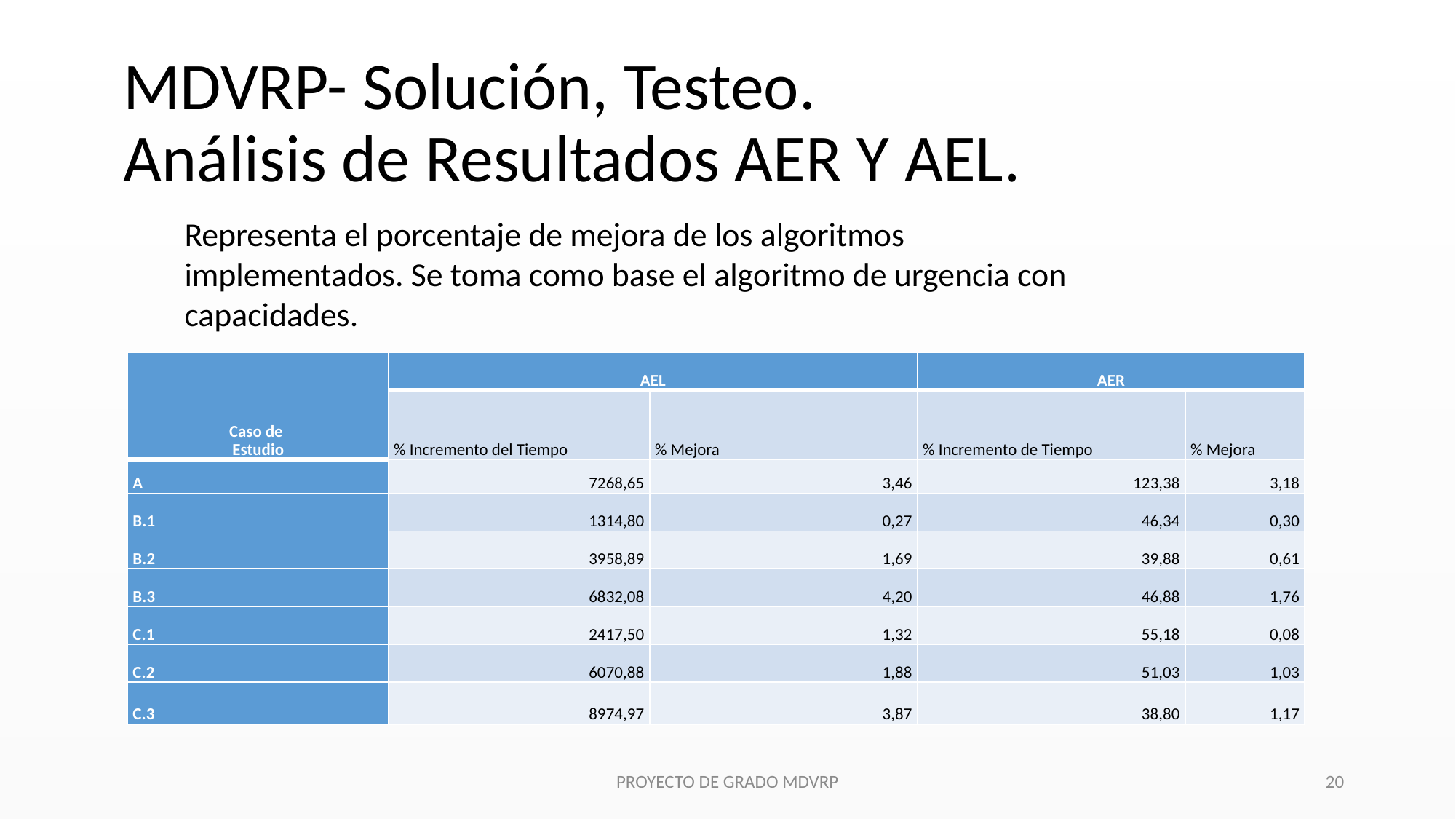

# MDVRP- Solución, Testeo. Análisis de Resultados AER Y AEL.
Representa el porcentaje de mejora de los algoritmos implementados. Se toma como base el algoritmo de urgencia con capacidades.
| Caso de Estudio | AEL |  | AER |  |
| --- | --- | --- | --- | --- |
|  | % Incremento del Tiempo | % Mejora | % Incremento de Tiempo | % Mejora |
| A | 7268,65 | 3,46 | 123,38 | 3,18 |
| B.1 | 1314,80 | 0,27 | 46,34 | 0,30 |
| B.2 | 3958,89 | 1,69 | 39,88 | 0,61 |
| B.3 | 6832,08 | 4,20 | 46,88 | 1,76 |
| C.1 | 2417,50 | 1,32 | 55,18 | 0,08 |
| C.2 | 6070,88 | 1,88 | 51,03 | 1,03 |
| C.3 | 8974,97 | 3,87 | 38,80 | 1,17 |
PROYECTO DE GRADO MDVRP
20